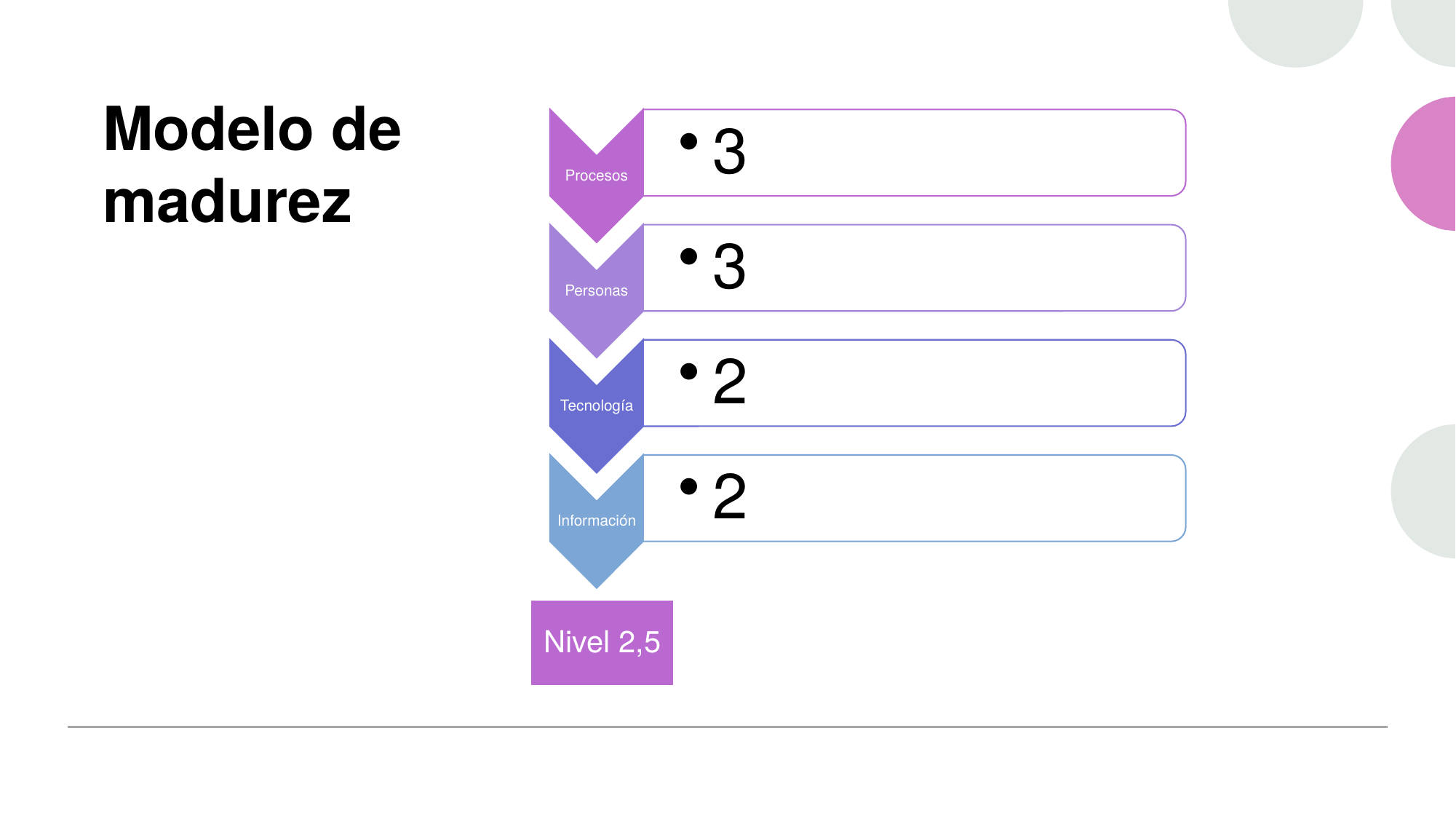

# Modelo de madurez
Procesos
3
Personas
3
Tecnología
2
Información
2
Nivel 2,5